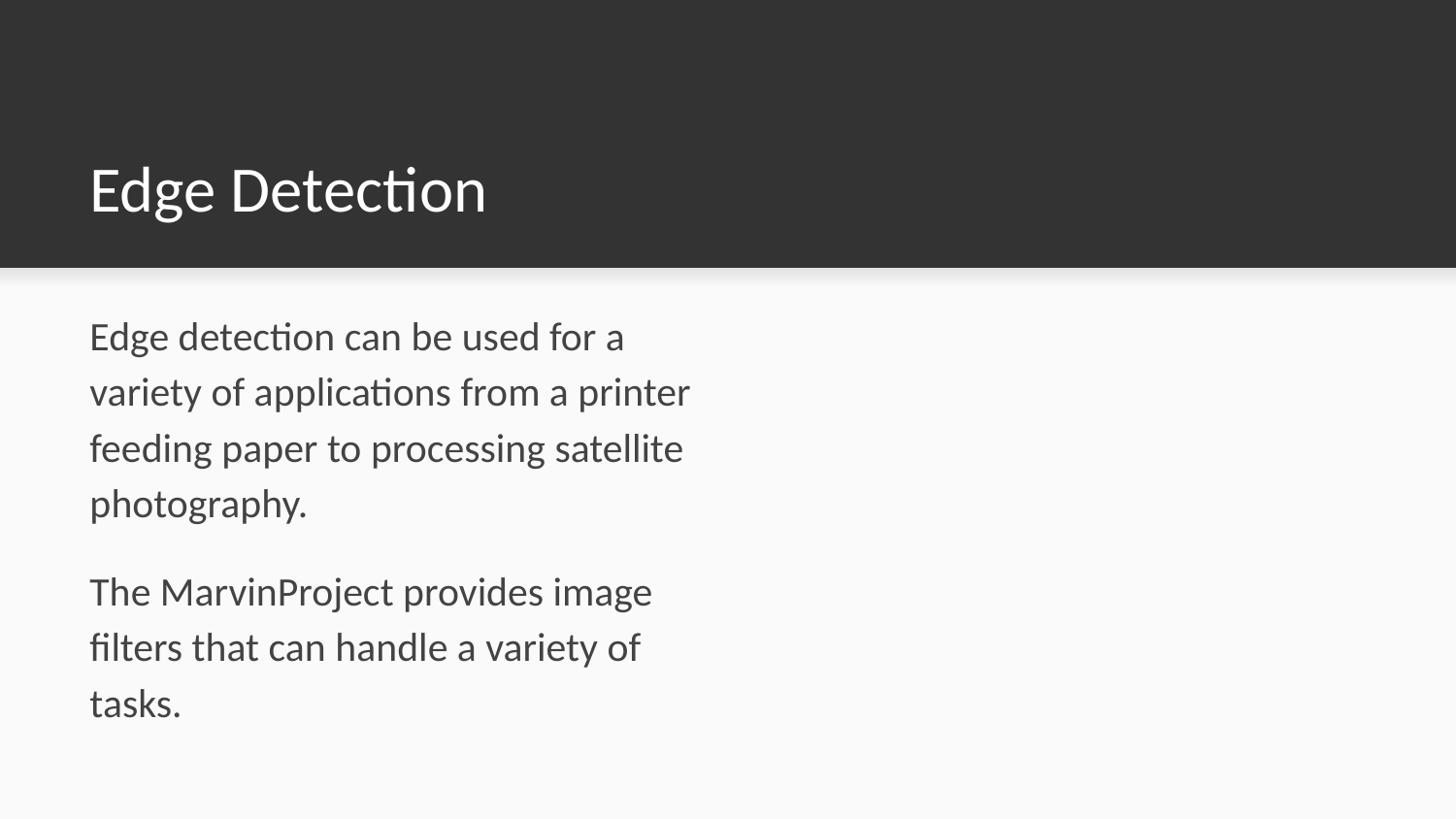

# Edge Detection
Edge detection can be used for a variety of applications from a printer feeding paper to processing satellite photography.
The MarvinProject provides image filters that can handle a variety of tasks.